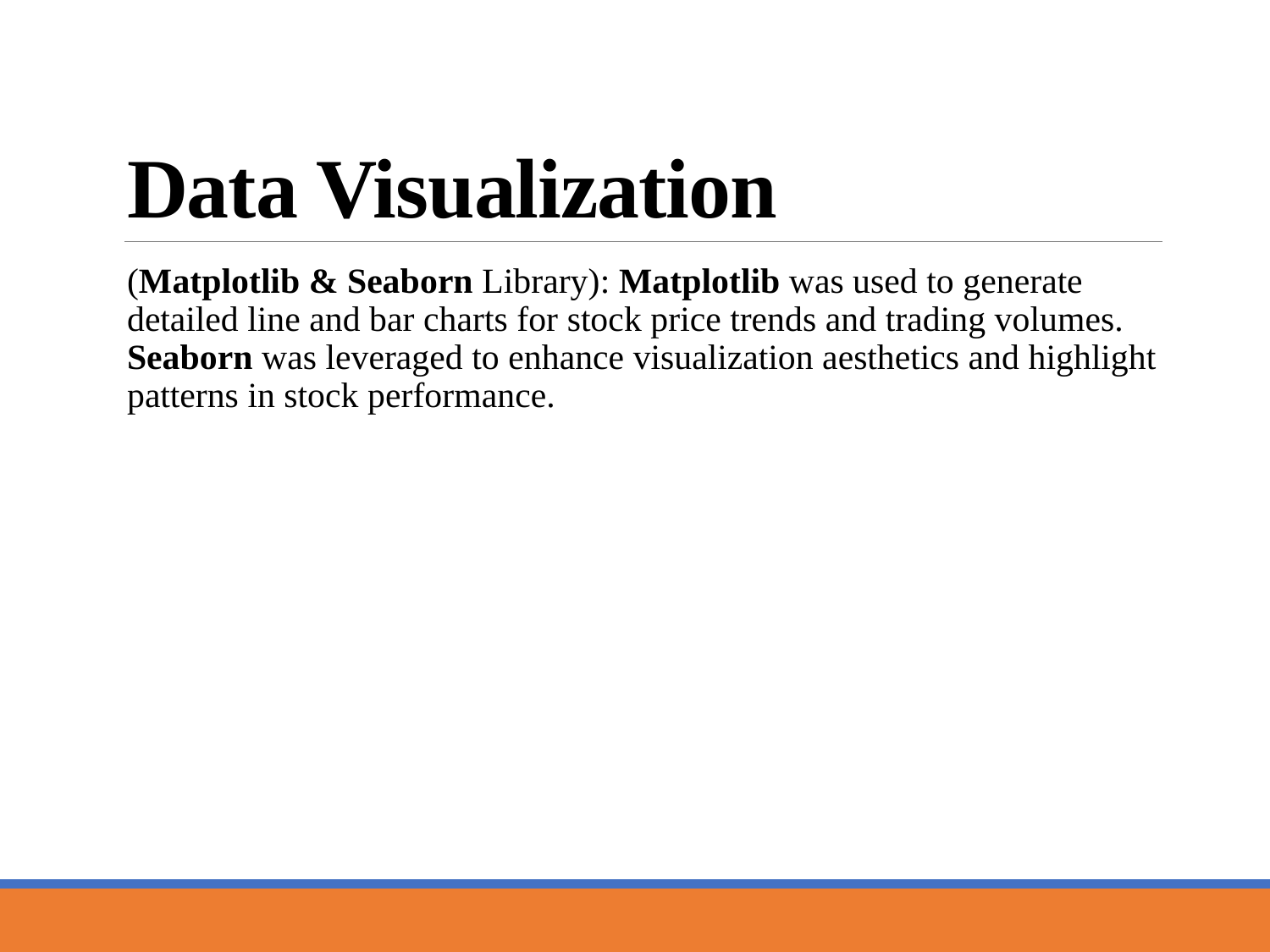

# Data Visualization
(Matplotlib & Seaborn Library): Matplotlib was used to generate detailed line and bar charts for stock price trends and trading volumes. Seaborn was leveraged to enhance visualization aesthetics and highlight patterns in stock performance.